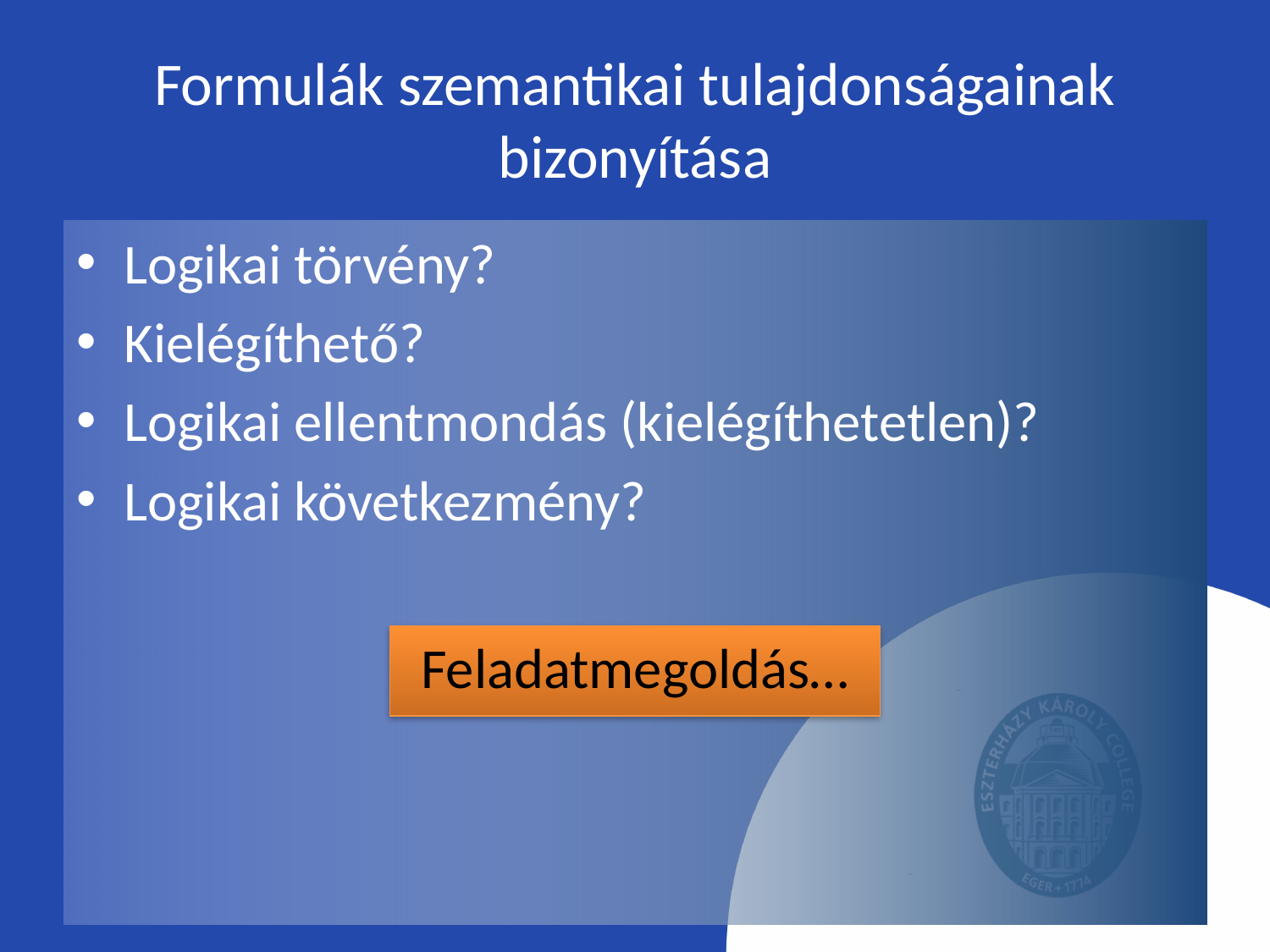

# Formulák szemantikai tulajdonságainak bizonyítása
Logikai törvény?
Kielégíthető?
Logikai ellentmondás (kielégíthetetlen)?
Logikai következmény?
Feladatmegoldás…